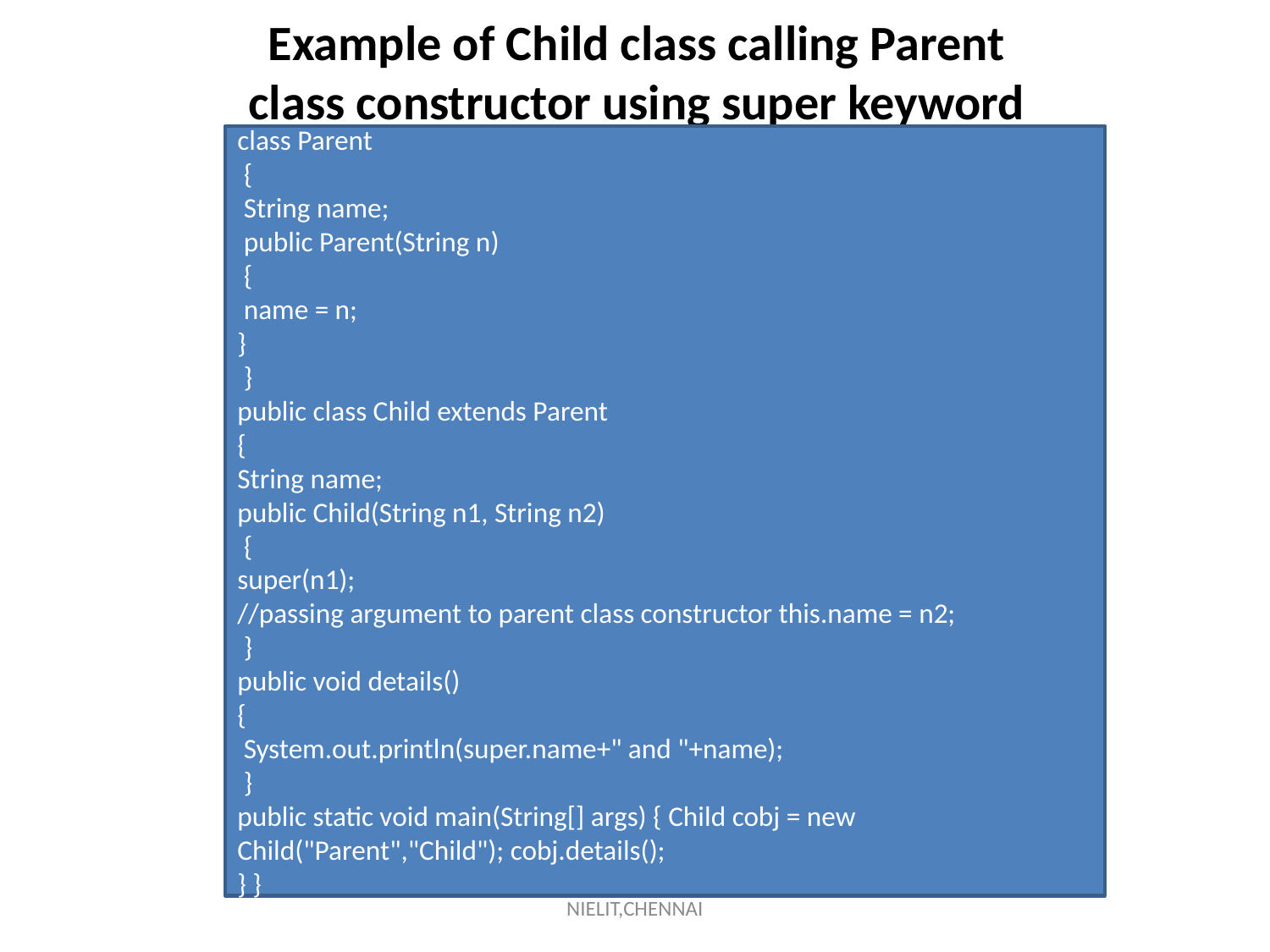

# Example of Child class calling Parent class constructor using super keyword
class Parent
 {
 String name;
 public Parent(String n)
 {
 name = n;
}
 }
public class Child extends Parent
{
String name;
public Child(String n1, String n2)
 {
super(n1);
//passing argument to parent class constructor this.name = n2;
 }
public void details()
{
 System.out.println(super.name+" and "+name);
 }
public static void main(String[] args) { Child cobj = new Child("Parent","Child"); cobj.details();
} }

NIELIT,CHENNAI